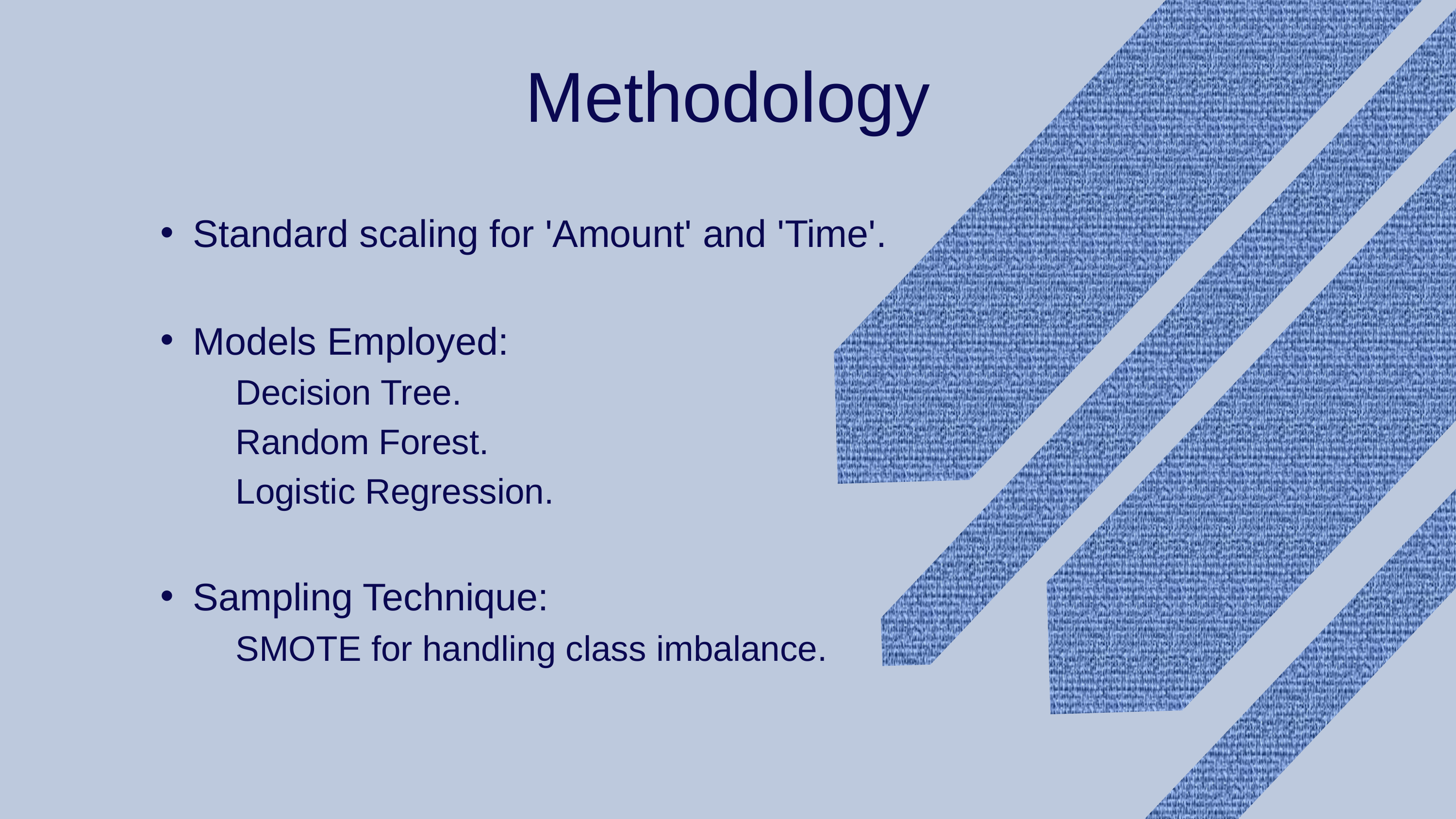

Methodology

Standard scaling for 'Amount' and 'Time'.

Models Employed:
           Decision Tree.
           Random Forest.
           Logistic Regression.

Sampling Technique:
           SMOTE for handling class imbalance.